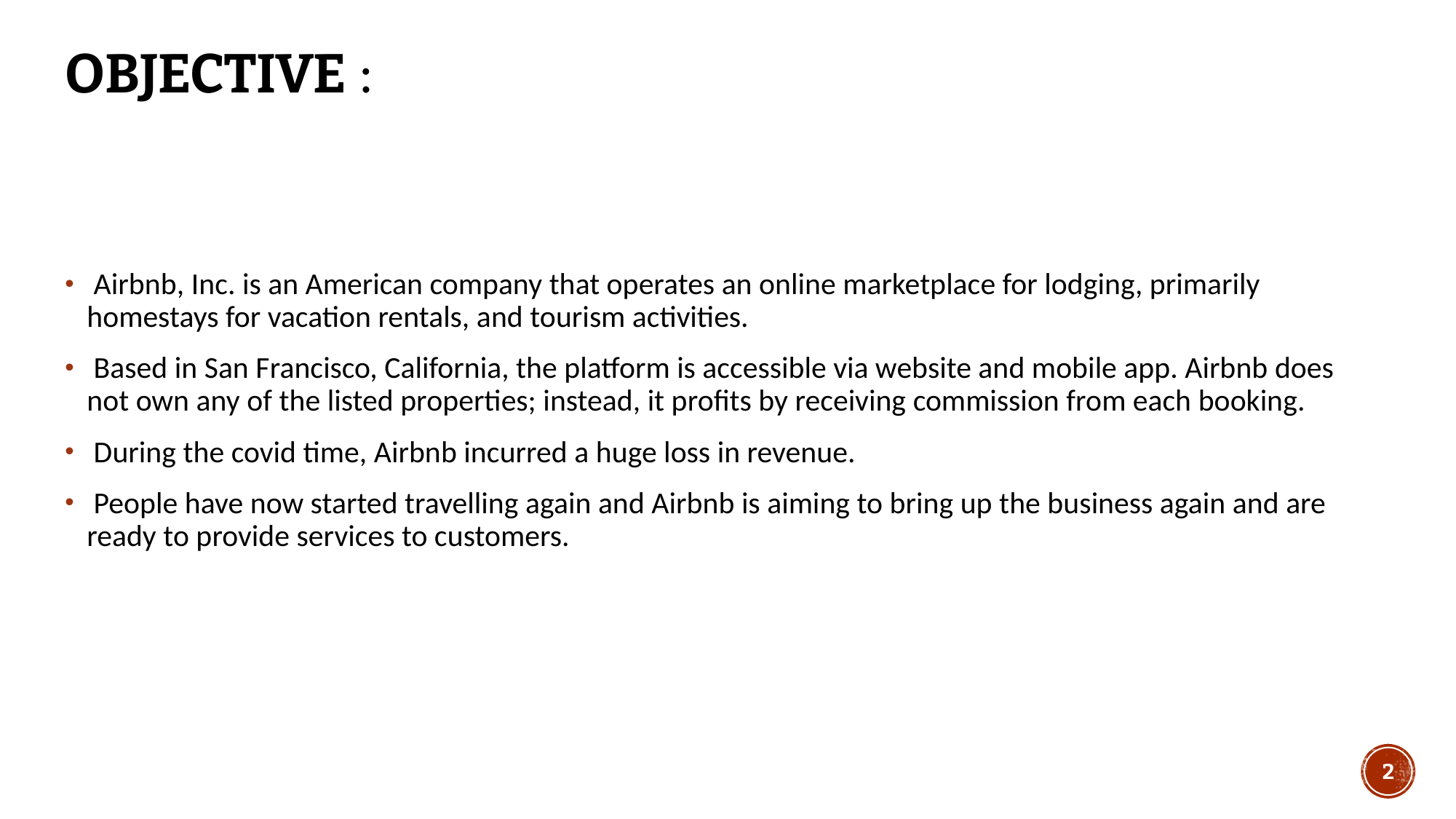

# Objective :
 Airbnb, Inc. is an American company that operates an online marketplace for lodging, primarily homestays for vacation rentals, and tourism activities.
 Based in San Francisco, California, the platform is accessible via website and mobile app. Airbnb does not own any of the listed properties; instead, it profits by receiving commission from each booking.
 During the covid time, Airbnb incurred a huge loss in revenue.
 People have now started travelling again and Airbnb is aiming to bring up the business again and are ready to provide services to customers.
2